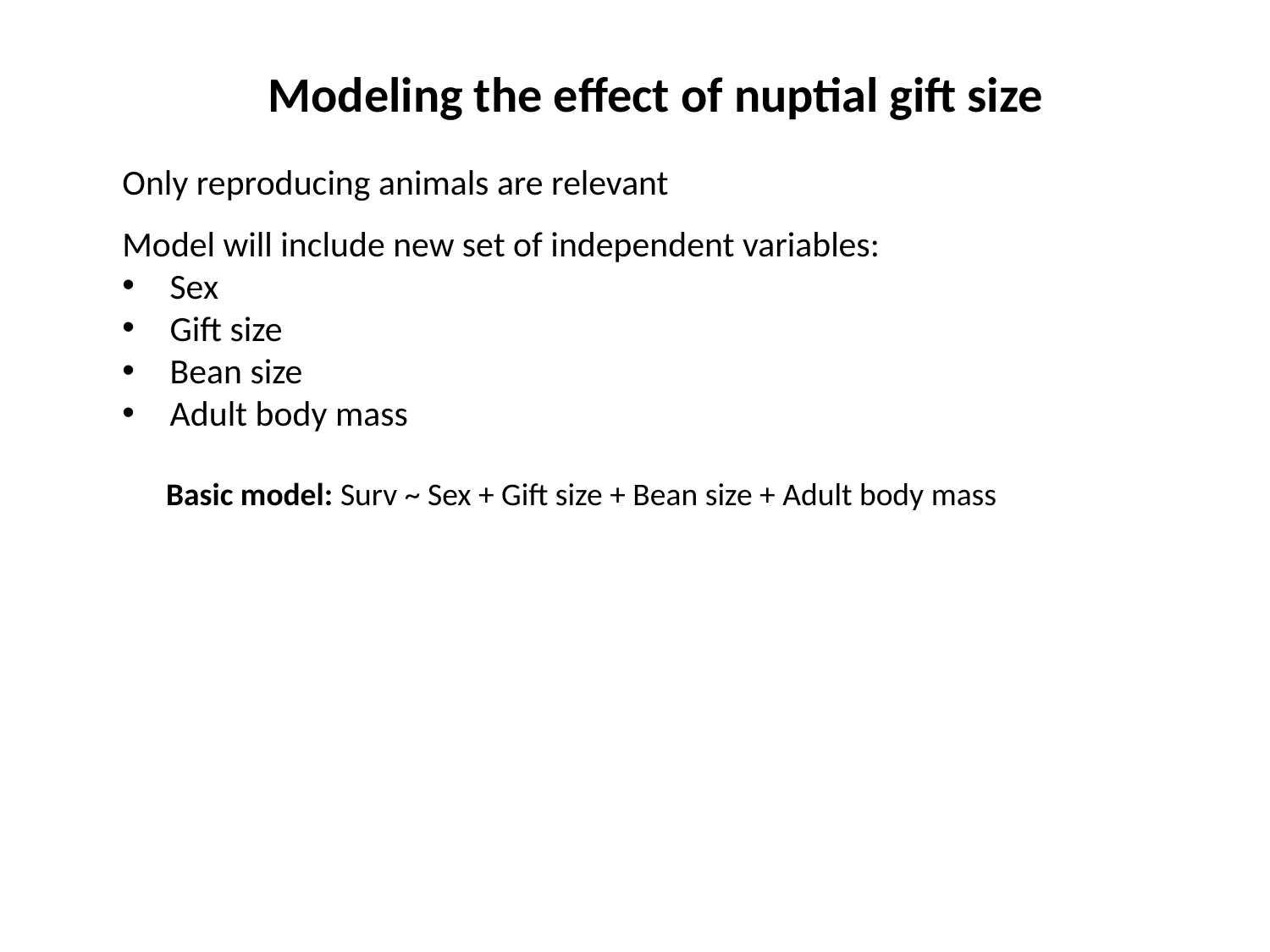

Modeling the effect of nuptial gift size
Only reproducing animals are relevant

Model will include new set of independent variables:
Sex
Gift size
Bean size
Adult body mass

Basic model: Surv ~ Sex + Gift size + Bean size + Adult body mass